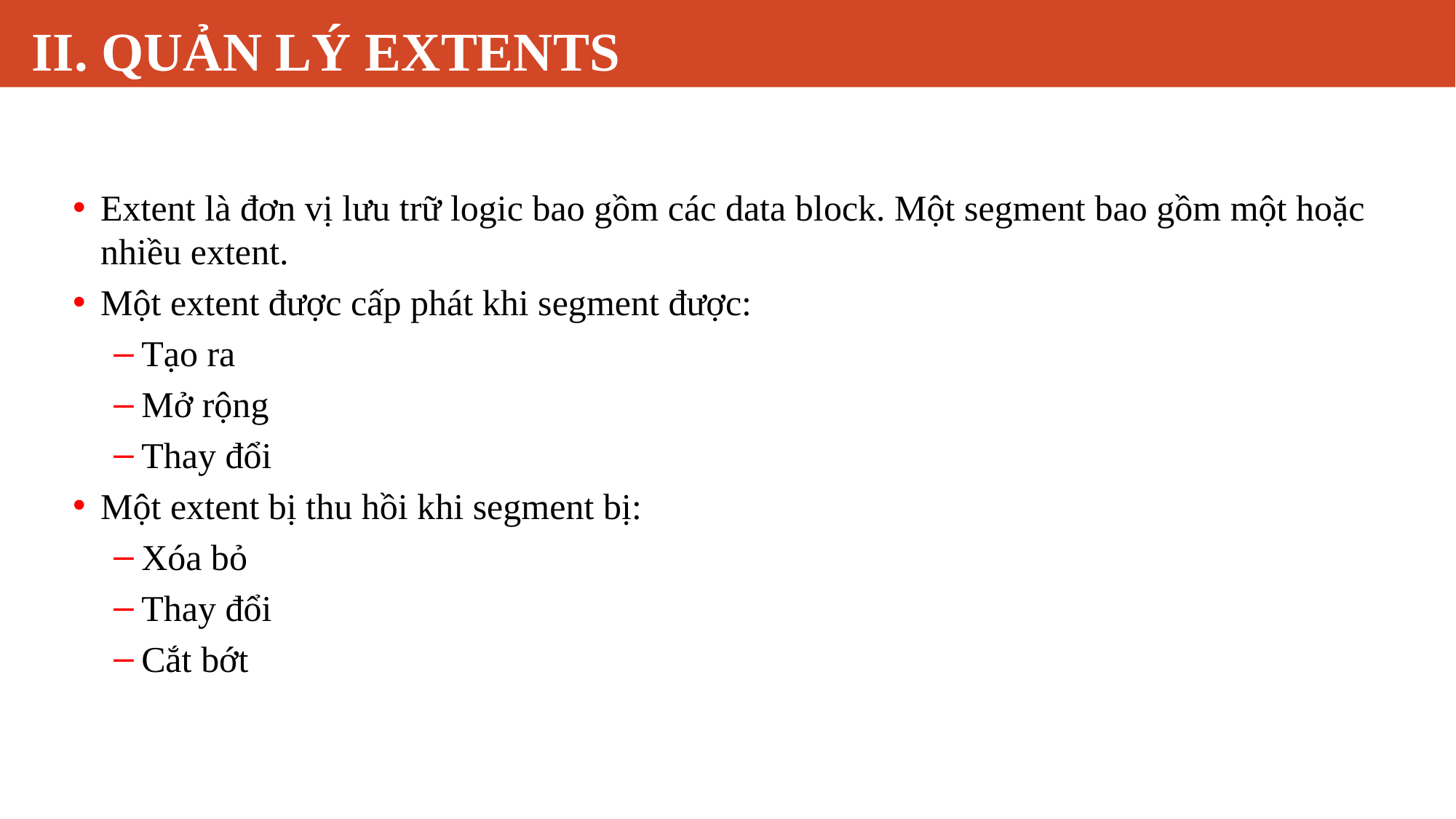

# II. QUẢN LÝ EXTENTS
Extent là đơn vị lưu trữ logic bao gồm các data block. Một segment bao gồm một hoặc nhiều extent.
Một extent được cấp phát khi segment được:
Tạo ra
Mở rộng
Thay đổi
Một extent bị thu hồi khi segment bị:
Xóa bỏ
Thay đổi
Cắt bớt